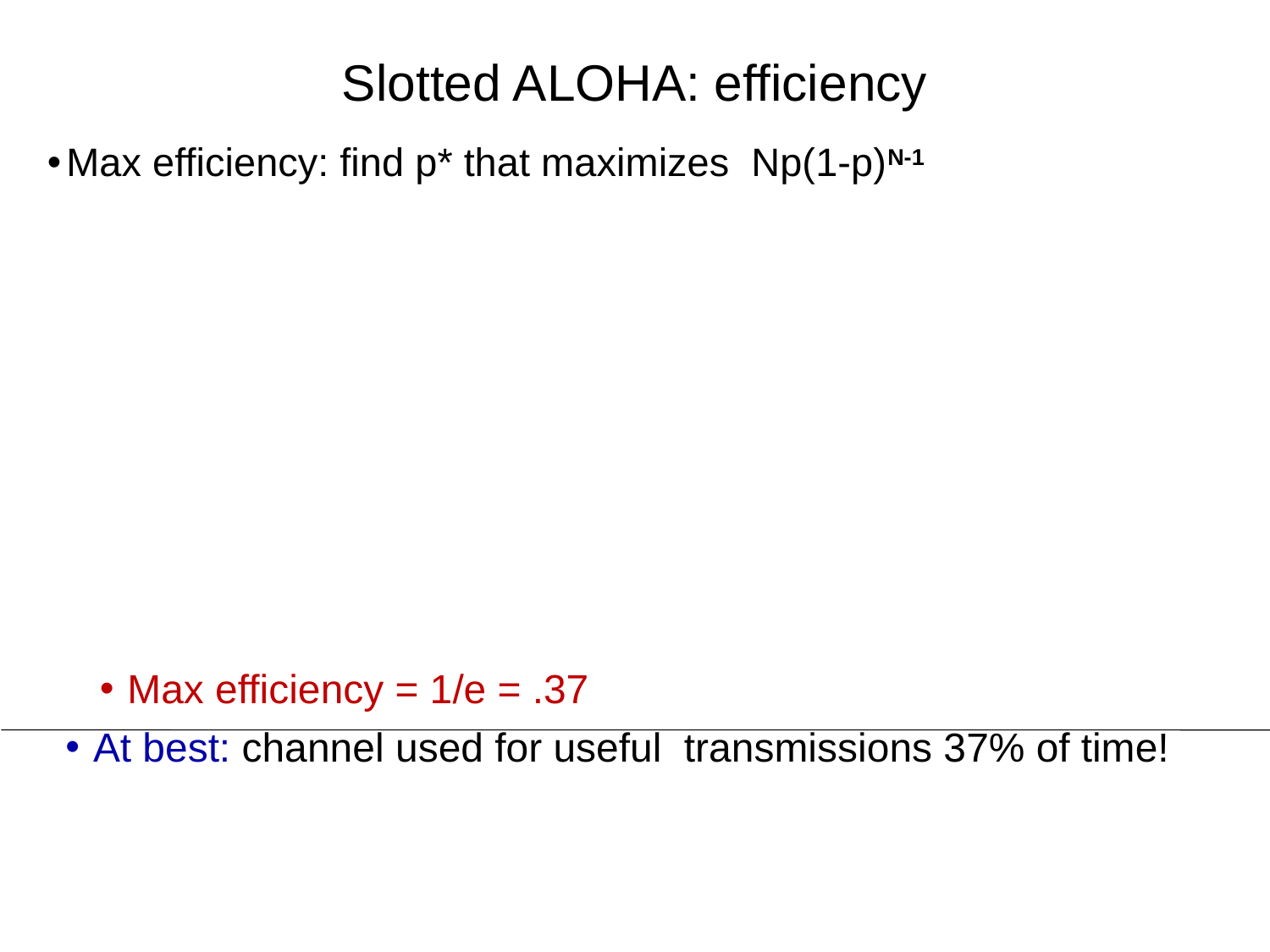

# Slotted ALOHA: efficiency
Max efficiency: find p* that maximizes  Np(1-p)N-1

Max efficiency = 1/e = .37
At best: channel used for useful  transmissions 37% of time!